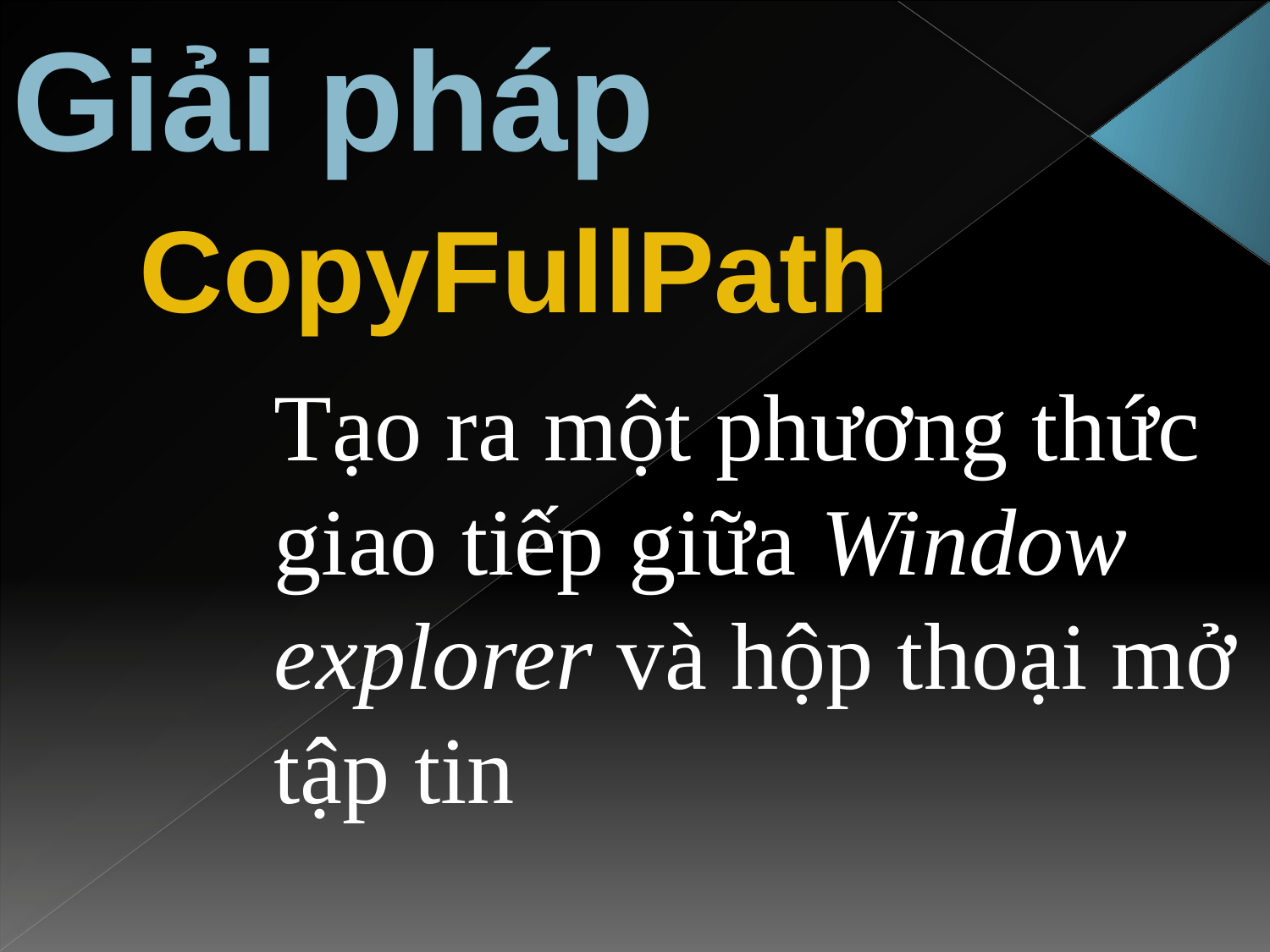

# Giải pháp
CopyFullPath
Tạo ra một phương thức giao tiếp giữa Window explorer và hộp thoại mở tập tin